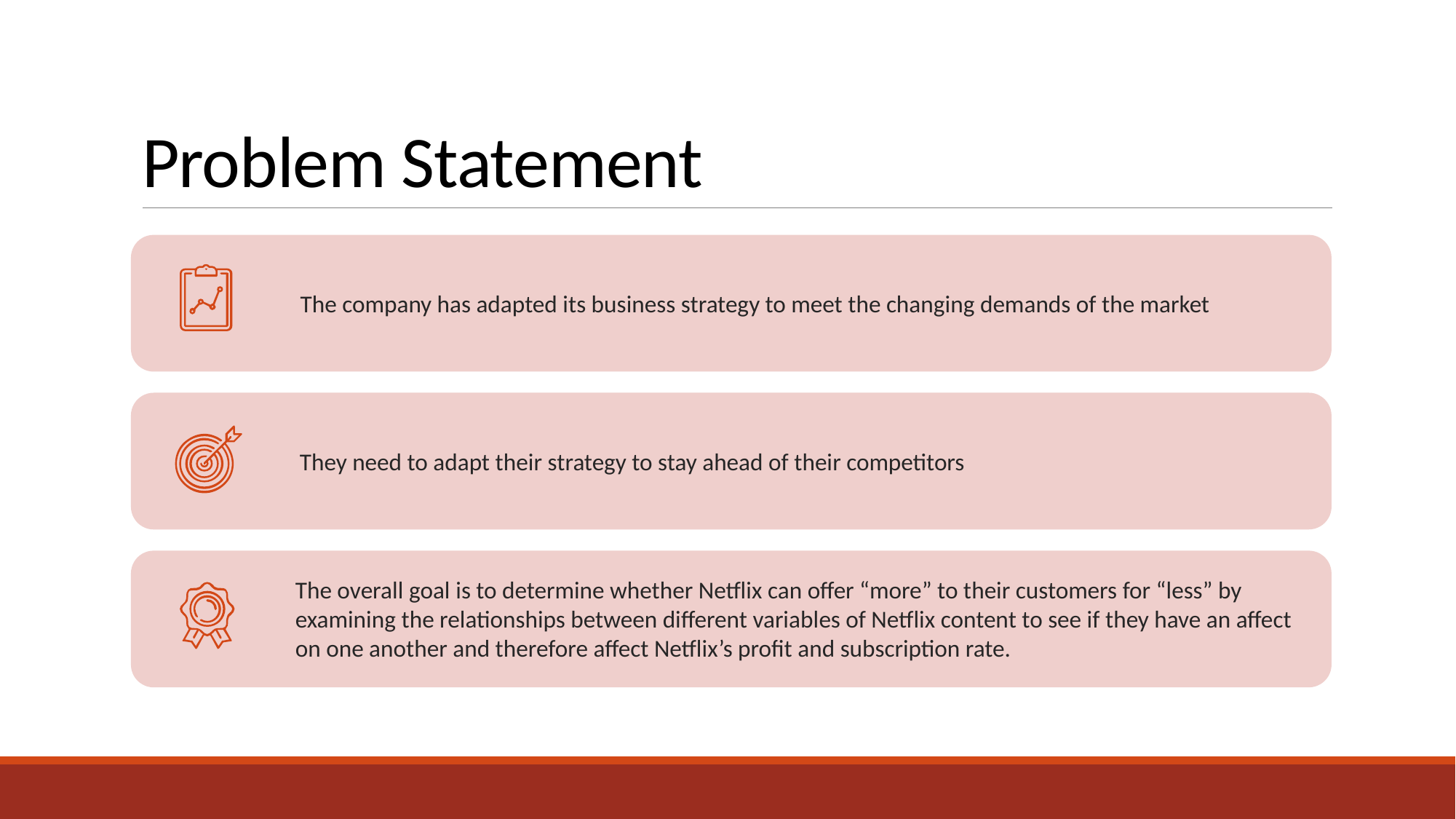

# Problem Statement

The company has adapted its business strategy to meet the changing demands of the market

They need to adapt their strategy to stay ahead of their competitors

The overall goal is to determine whether Netflix can offer “more” to their customers for “less” by examining the relationships between different variables of Netflix content to see if they have an affect on one another and therefore affect Netflix’s profit and subscription rate.